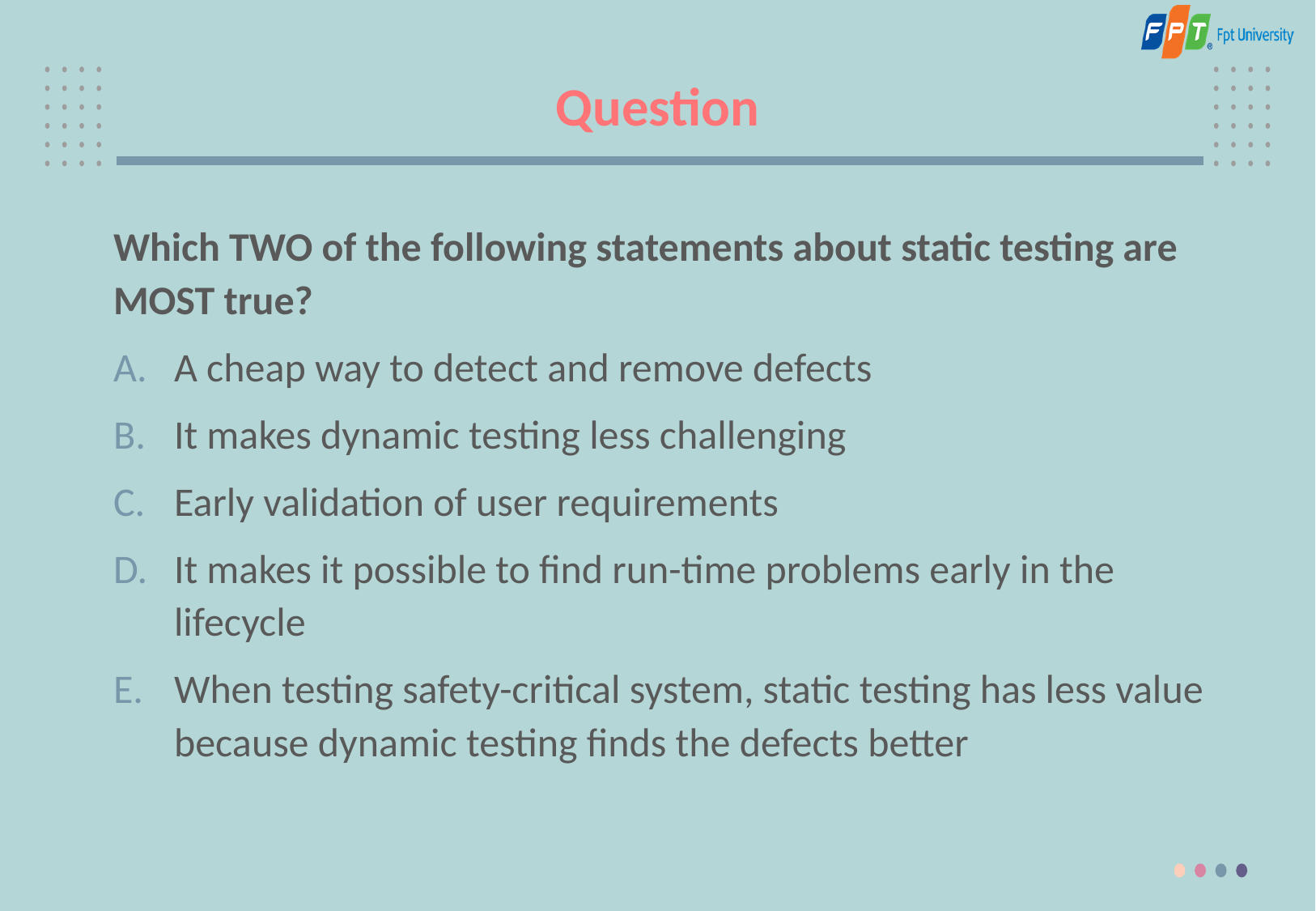

# Question
Which TWO of the following statements about static testing are MOST true?
A cheap way to detect and remove defects
It makes dynamic testing less challenging
Early validation of user requirements
It makes it possible to find run-time problems early in the lifecycle
When testing safety-critical system, static testing has less value because dynamic testing finds the defects better